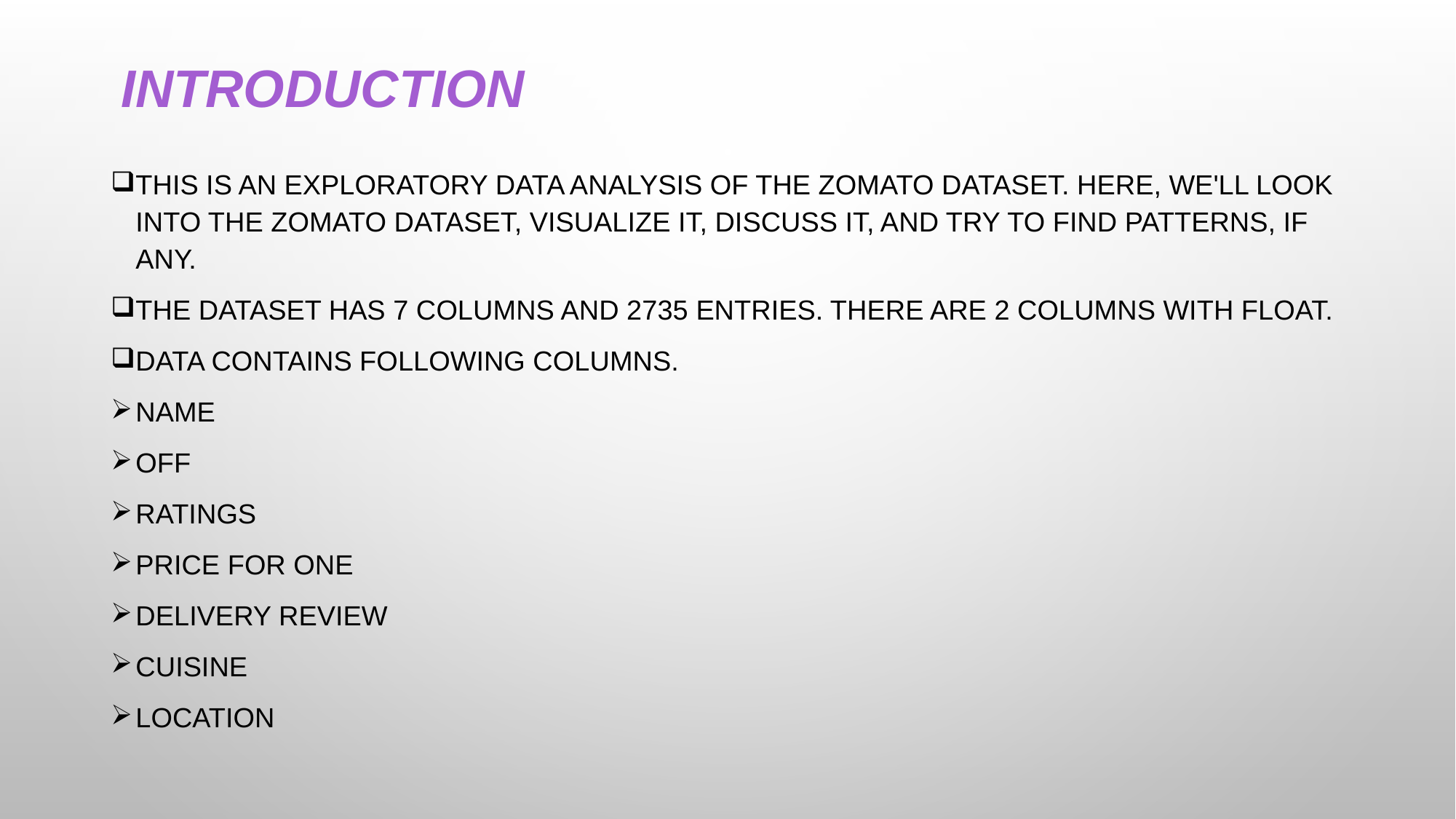

# Introduction
This is an Exploratory Data Analysis of the Zomato Dataset. Here, we'll look into the Zomato dataset, visualize it, discuss it, and try to find patterns, if any.
The dataset has 7 columns and 2735 entries. There are 2 columns with float.
Data contains following columns.
Name
Off
Ratings
Price for one
Delivery Review
Cuisine
Location